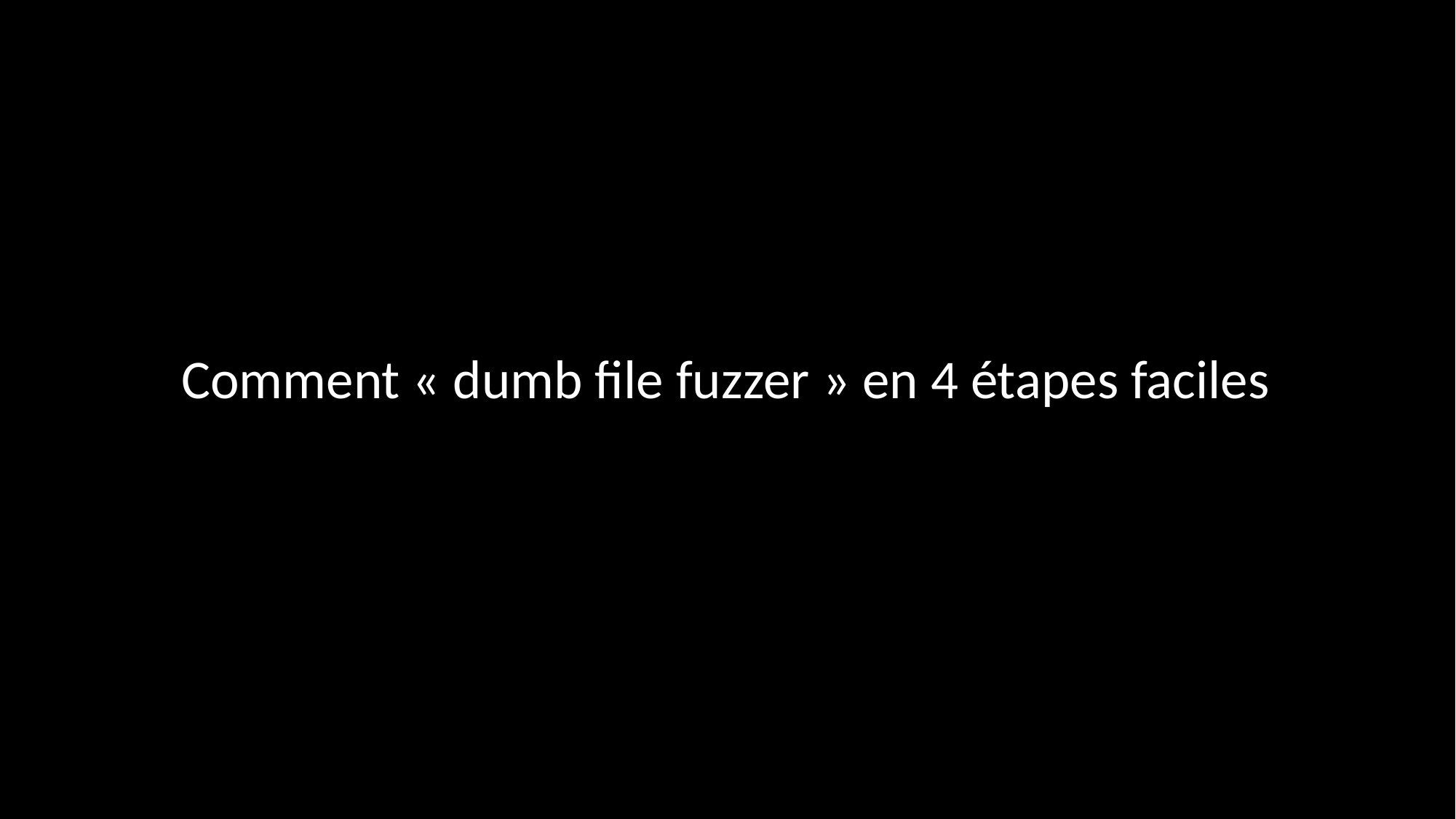

# Comment « dumb file fuzzer » en 4 étapes faciles